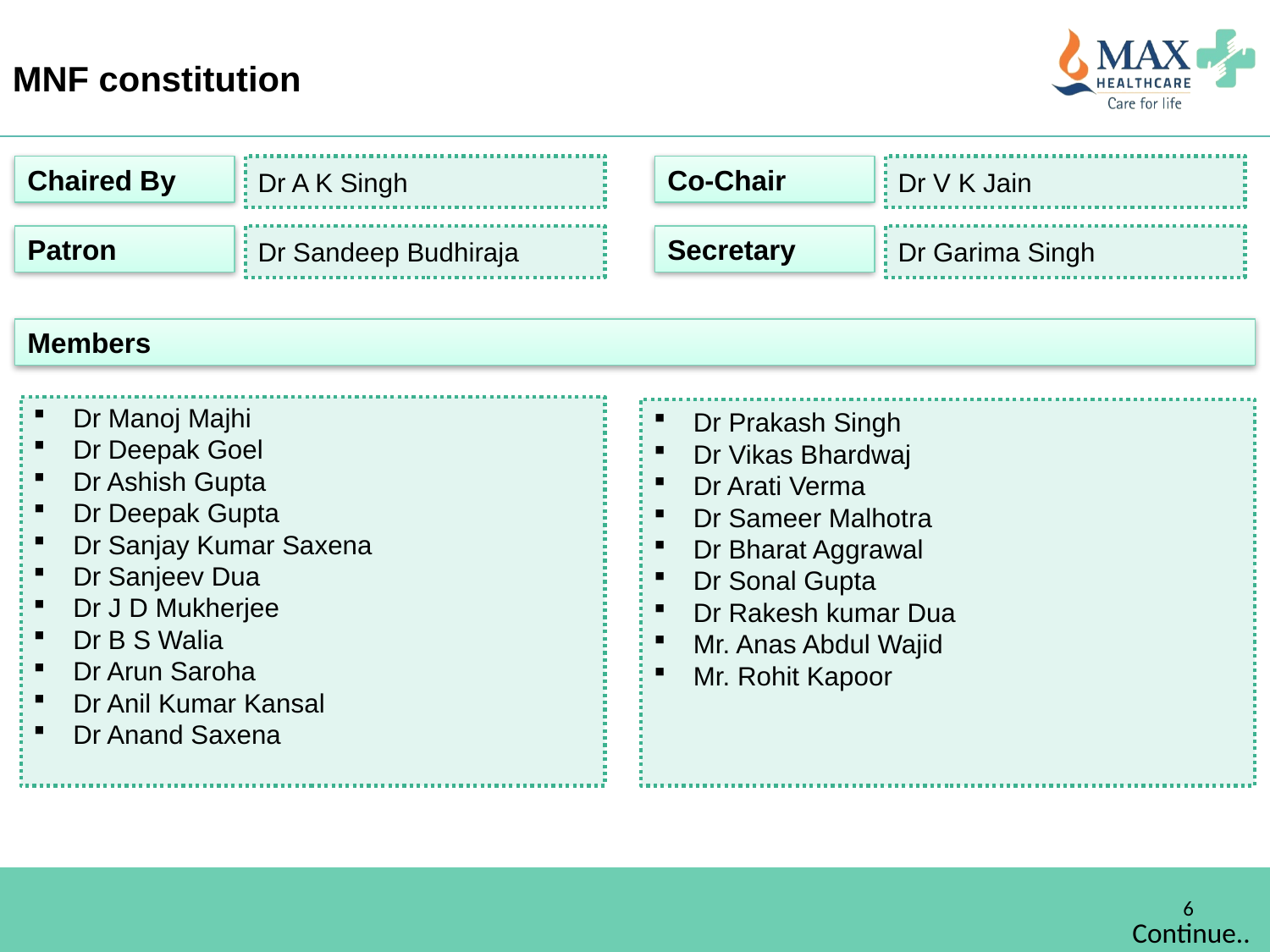

MNF constitution
Chaired By
Dr A K Singh
Co-Chair
Dr V K Jain
Patron
Dr Sandeep Budhiraja
Secretary
Dr Garima Singh
Members
Dr Manoj Majhi
Dr Deepak Goel
Dr Ashish Gupta
Dr Deepak Gupta
Dr Sanjay Kumar Saxena
Dr Sanjeev Dua
Dr J D Mukherjee
Dr B S Walia
Dr Arun Saroha
Dr Anil Kumar Kansal
Dr Anand Saxena

Dr Prakash Singh
Dr Vikas Bhardwaj
Dr Arati Verma
Dr Sameer Malhotra
Dr Bharat Aggrawal
Dr Sonal Gupta
Dr Rakesh kumar Dua
Mr. Anas Abdul Wajid
Mr. Rohit Kapoor
6
Continue..